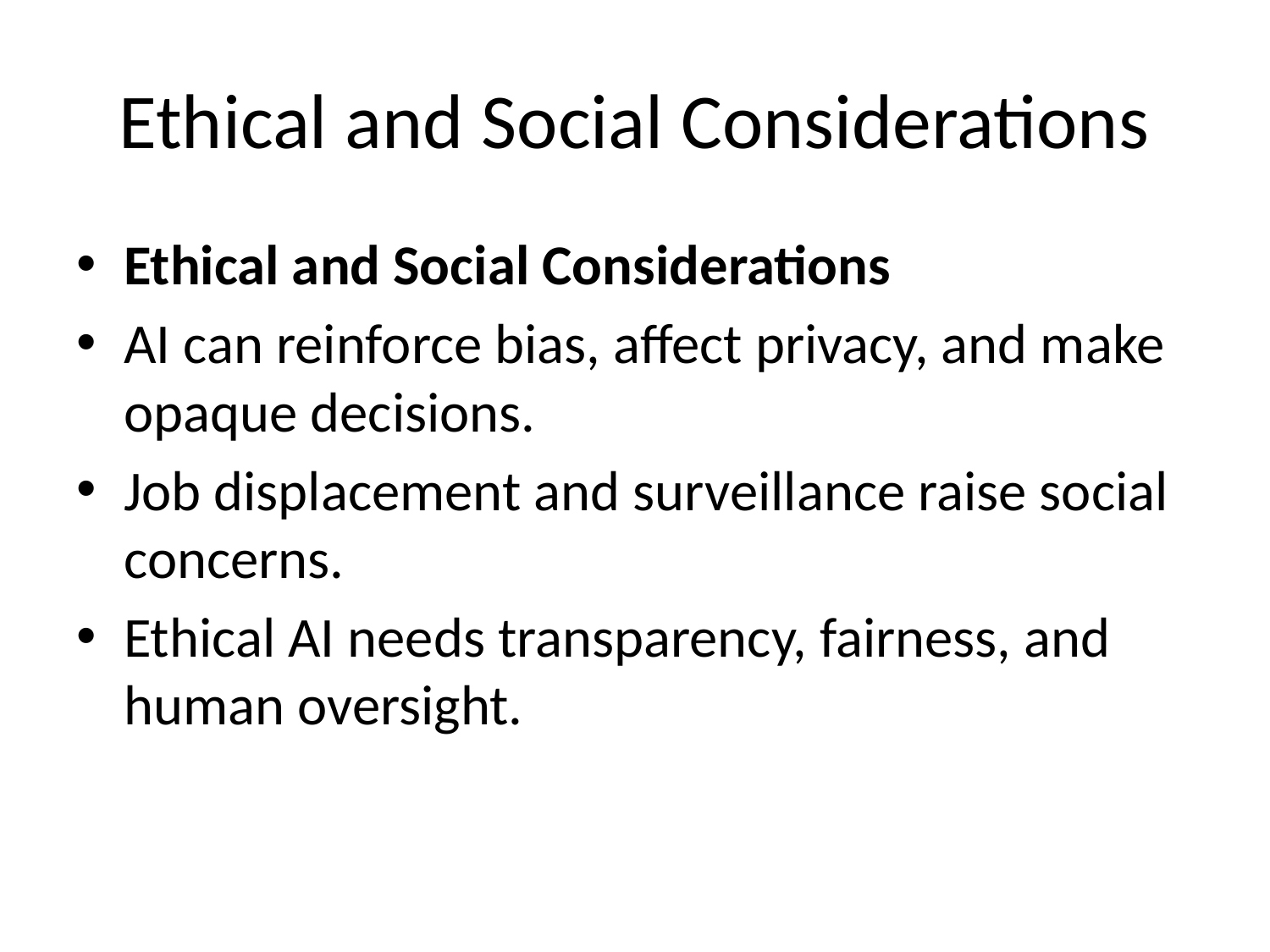

# Ethical and Social Considerations
Ethical and Social Considerations
AI can reinforce bias, affect privacy, and make opaque decisions.
Job displacement and surveillance raise social concerns.
Ethical AI needs transparency, fairness, and human oversight.